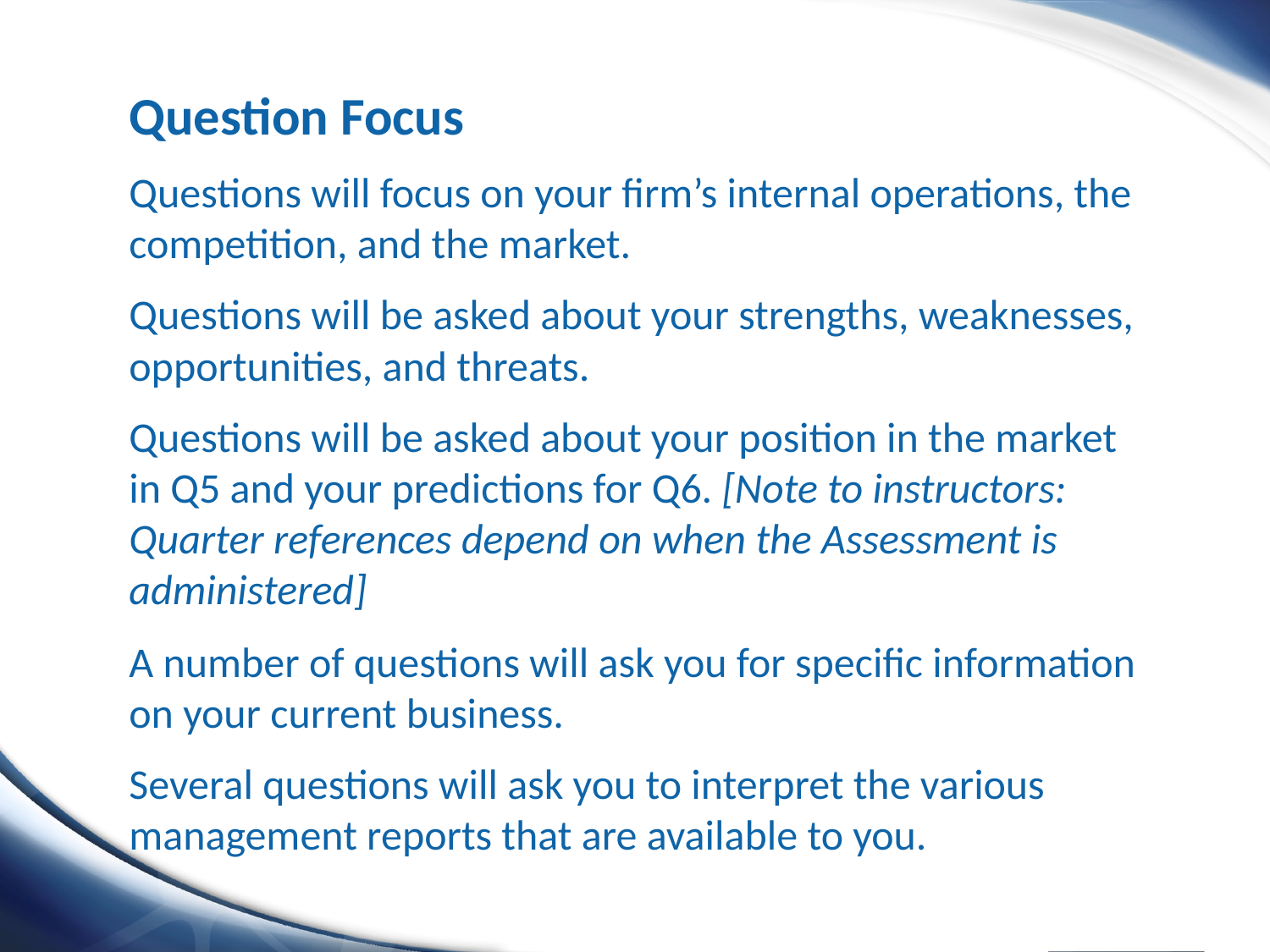

# Question Focus
Questions will focus on your firm’s internal operations, the
competition, and the market.
Questions will be asked about your strengths, weaknesses,
opportunities, and threats.
Questions will be asked about your position in the market in Q5 and your predictions for Q6. [Note to instructors: Quarter references depend on when the Assessment is administered]
A number of questions will ask you for specific information on your current business.
Several questions will ask you to interpret the various management reports that are available to you.